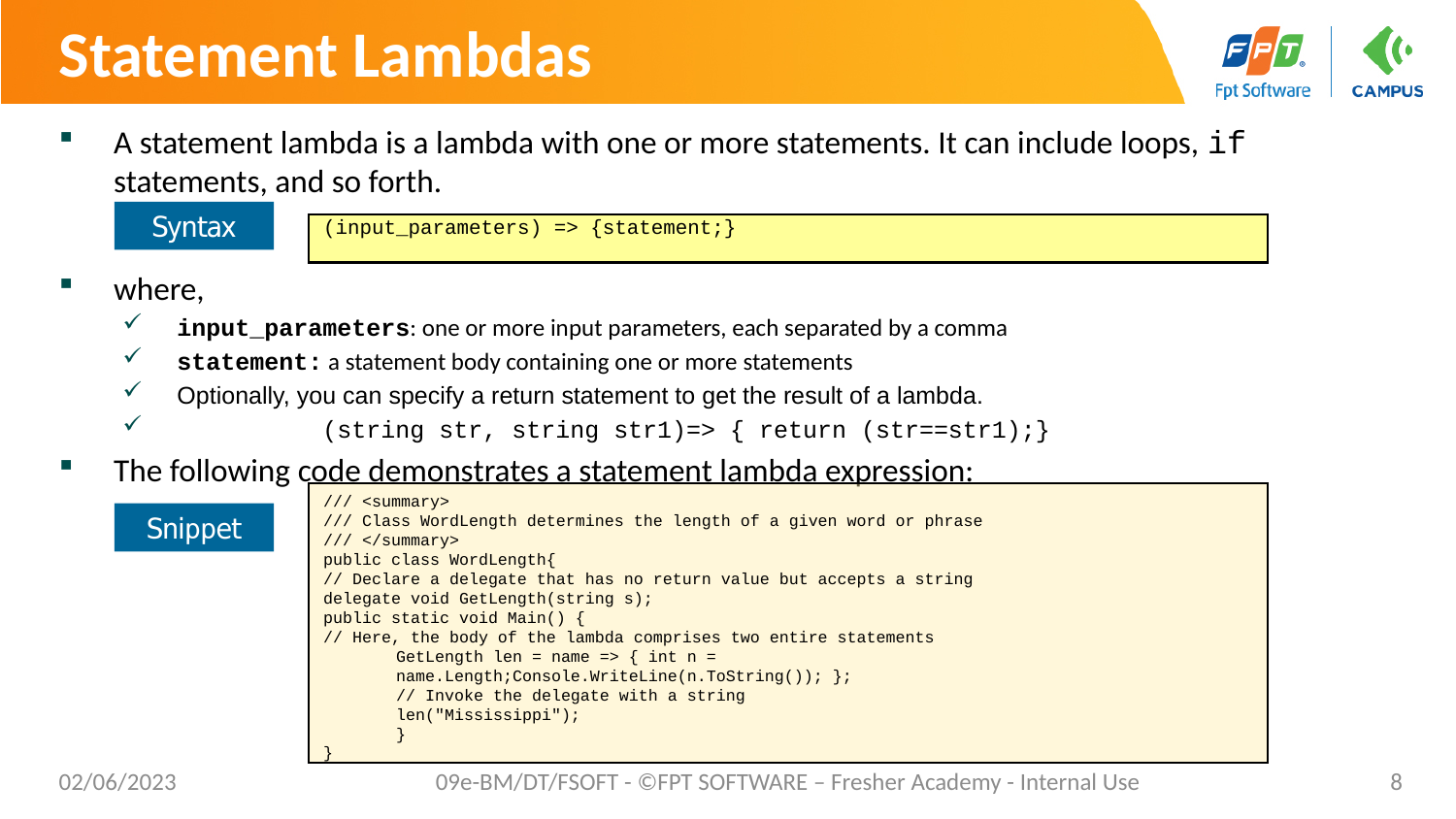

# Statement Lambdas
A statement lambda is a lambda with one or more statements. It can include loops, if statements, and so forth.

where,
input_parameters: one or more input parameters, each separated by a comma
statement: a statement body containing one or more statements
Optionally, you can specify a return statement to get the result of a lambda.
	(string str, string str1)=> { return (str==str1);}
The following code demonstrates a statement lambda expression:

Syntax
(input_parameters) => {statement;}
/// <summary>
/// Class WordLength determines the length of a given word or phrase
/// </summary>
public class WordLength{
// Declare a delegate that has no return value but accepts a string
delegate void GetLength(string s);
public static void Main() {
// Here, the body of the lambda comprises two entire statements
GetLength len = name => { int n =
name.Length;Console.WriteLine(n.ToString()); };
// Invoke the delegate with a string
len("Mississippi");
}
}
Snippet
02/06/2023
09e-BM/DT/FSOFT - ©FPT SOFTWARE – Fresher Academy - Internal Use
8